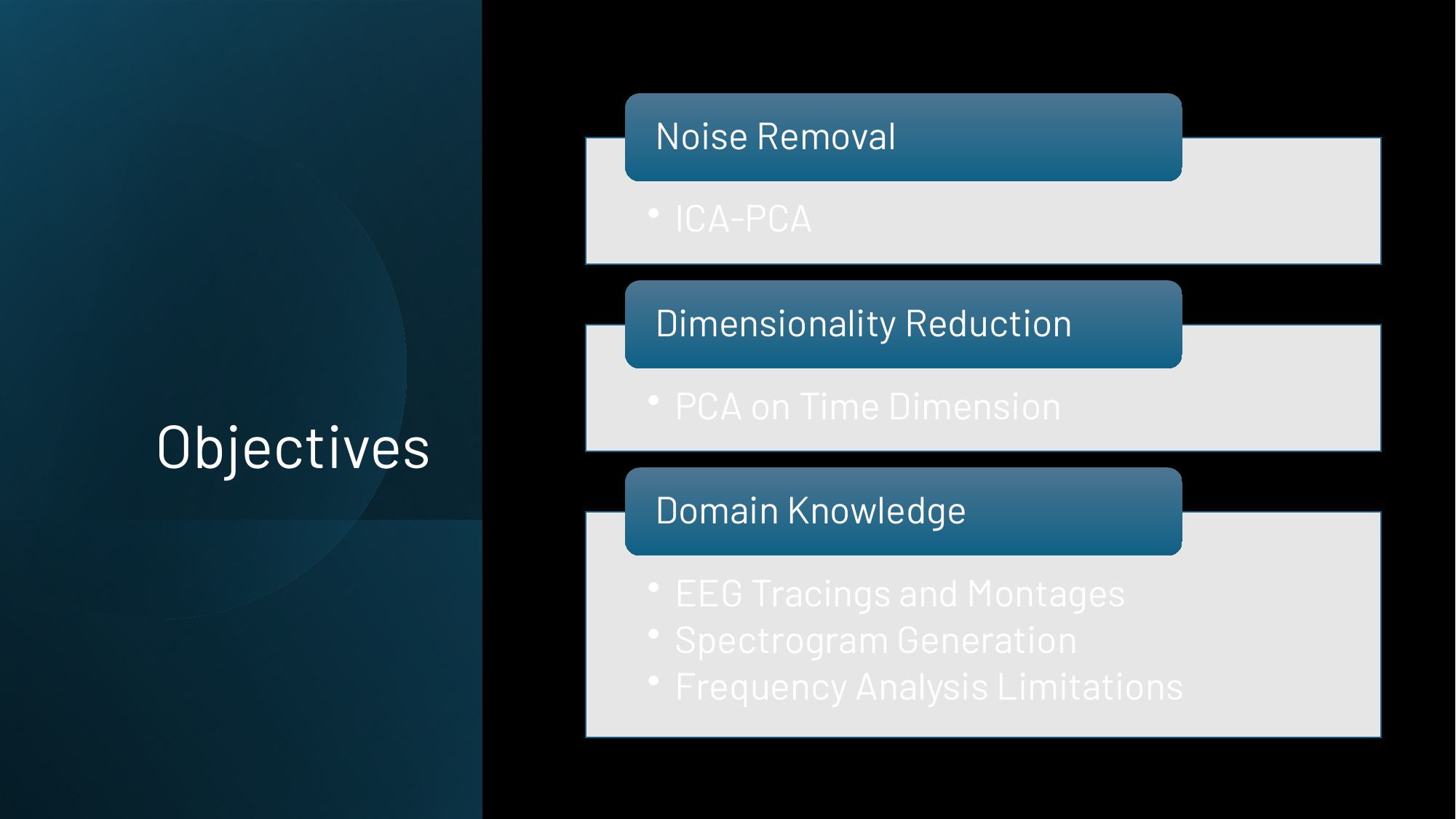

ICA-PCA
Noise Removal
PCA on Time Dimension
Dimensionality Reduction
EEG Tracings and Montages
Spectrogram Generation
Frequency Analysis Limitations
Domain Knowledge

# Objectives